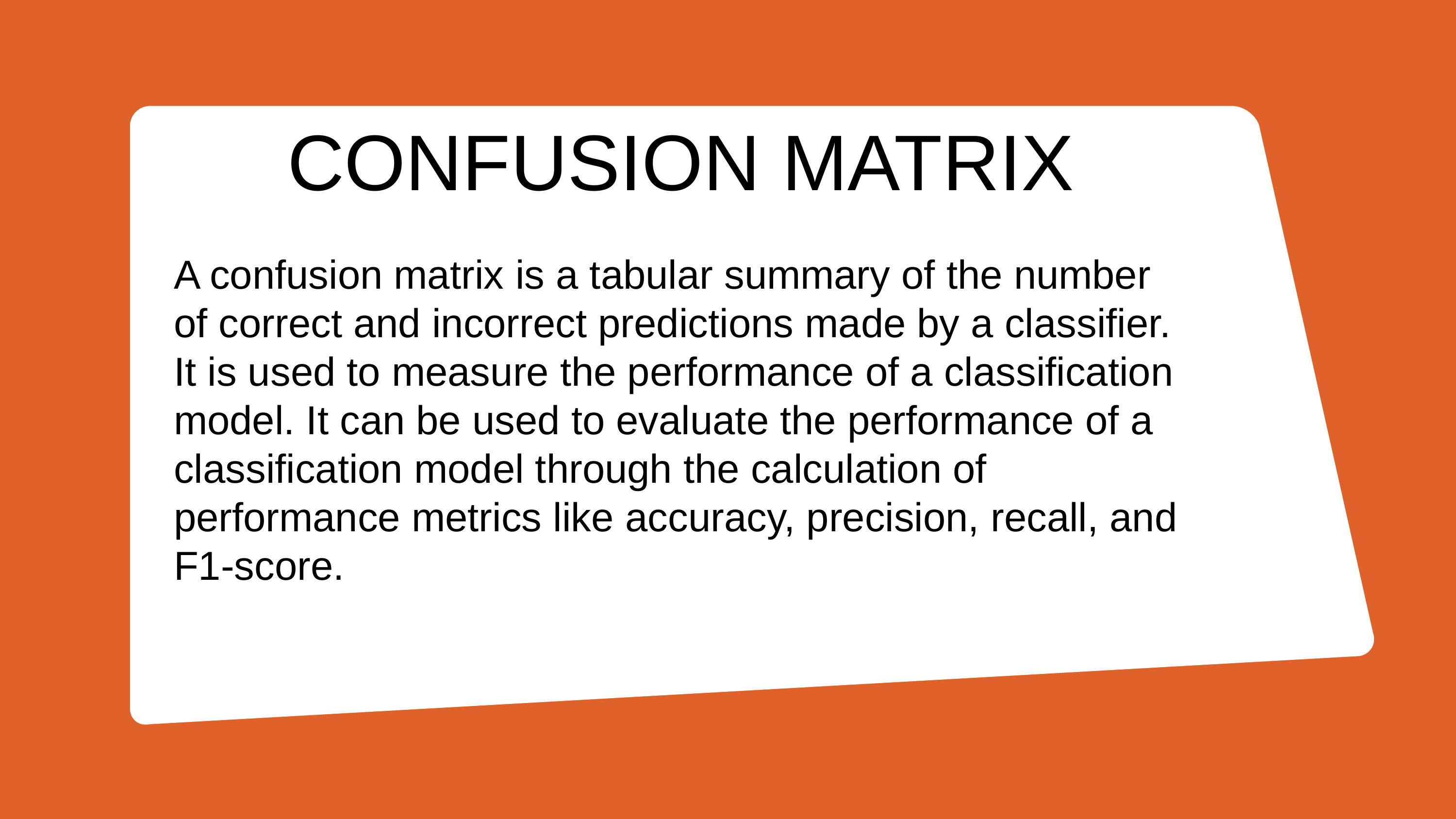

CONFUSION MATRIX
A confusion matrix is a tabular summary of the number of correct and incorrect predictions made by a classifier. It is used to measure the performance of a classification model. It can be used to evaluate the performance of a classification model through the calculation of performance metrics like accuracy, precision, recall, and F1-score.